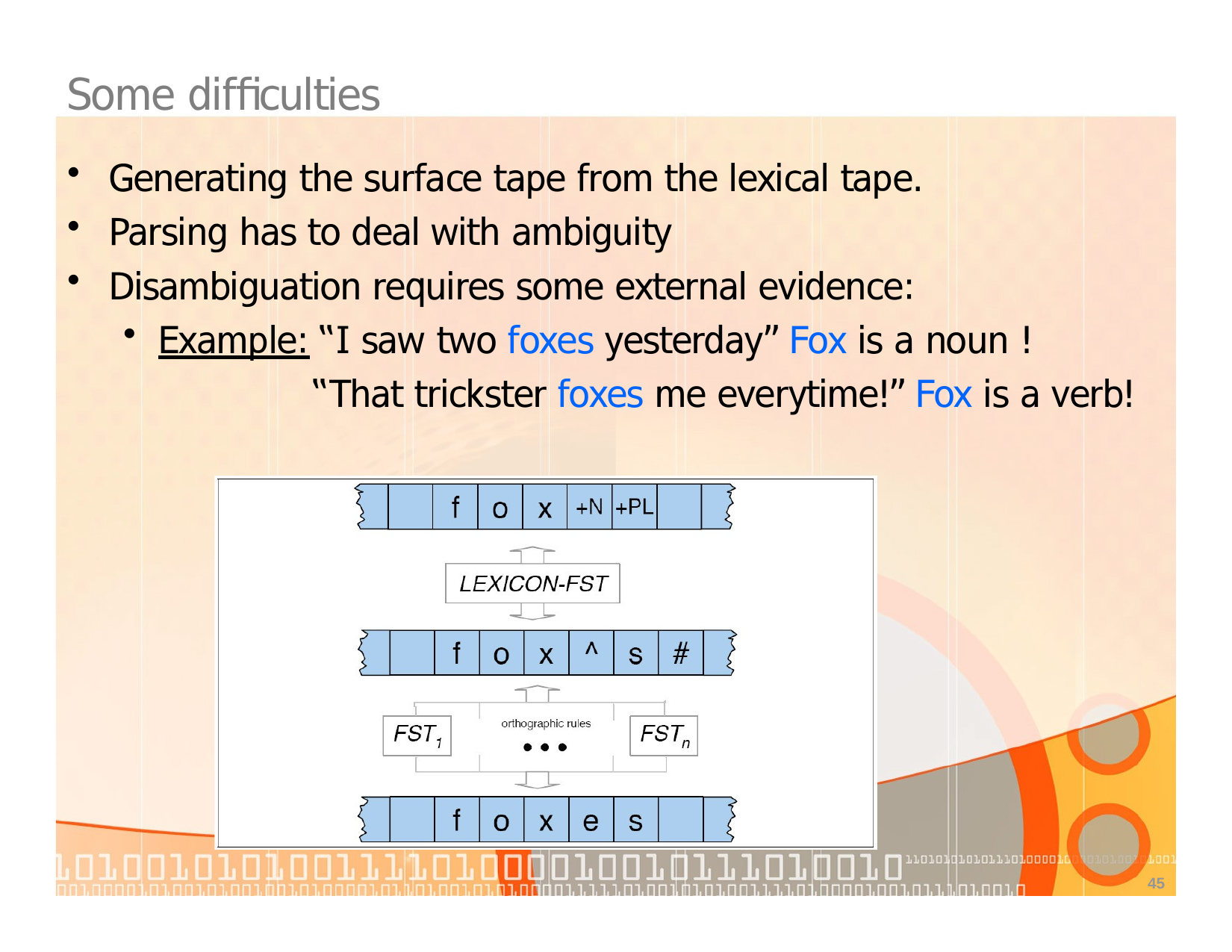

# Some difficulties
Generating the surface tape from the lexical tape.
Parsing has to deal with ambiguity
Disambiguation requires some external evidence:
Example: “I saw two foxes yesterday” Fox is a noun !
“That trickster foxes me everytime!” Fox is a verb!

45